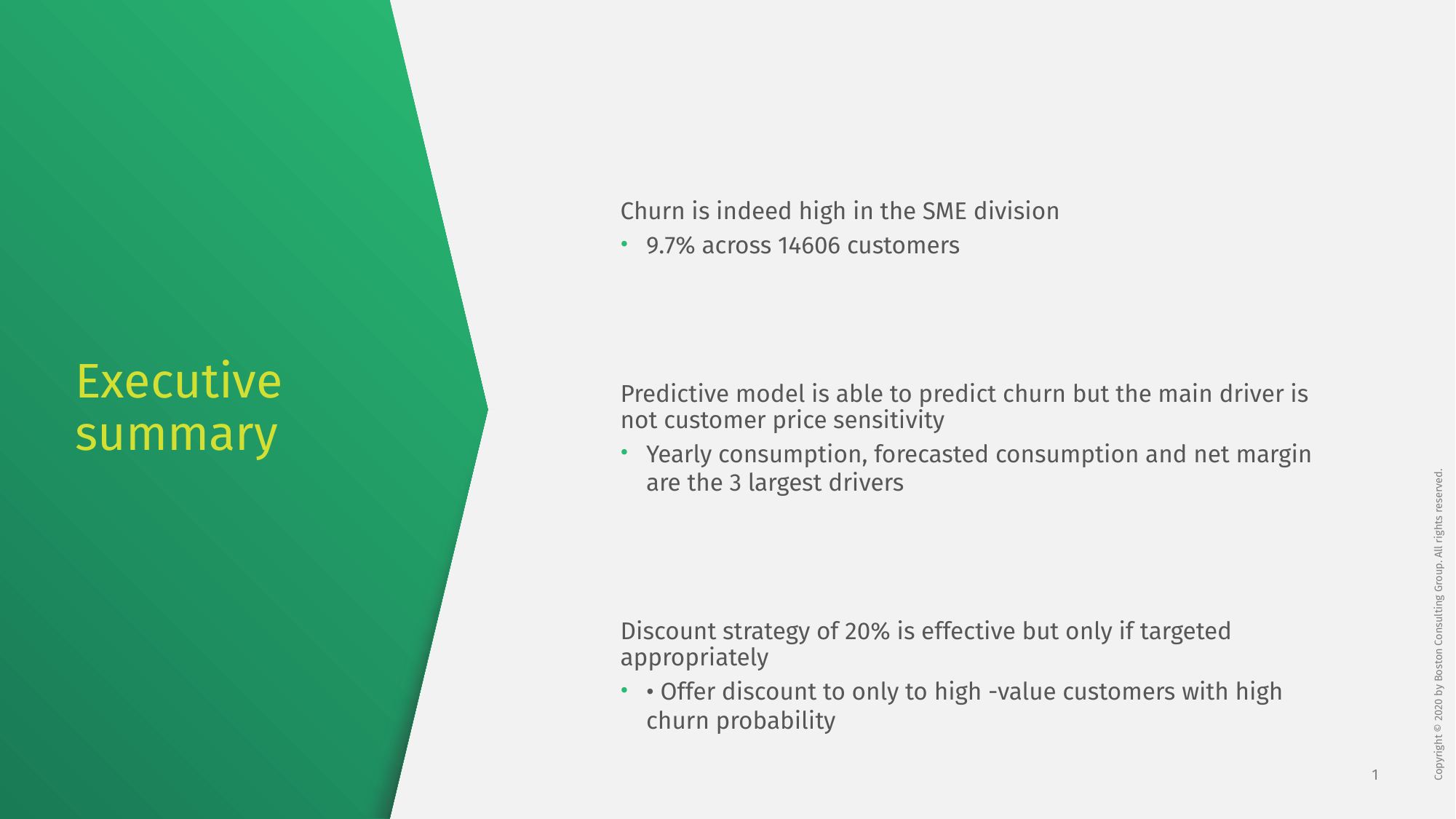

Churn is indeed high in the SME division
9.7% across 14606 customers

Predictive model is able to predict churn but the main driver is not customer price sensitivity
Yearly consumption, forecasted consumption and net margin are the 3 largest drivers

Discount strategy of 20% is effective but only if targeted appropriately
• Offer discount to only to high -value customers with high churn probability
# Executive summary